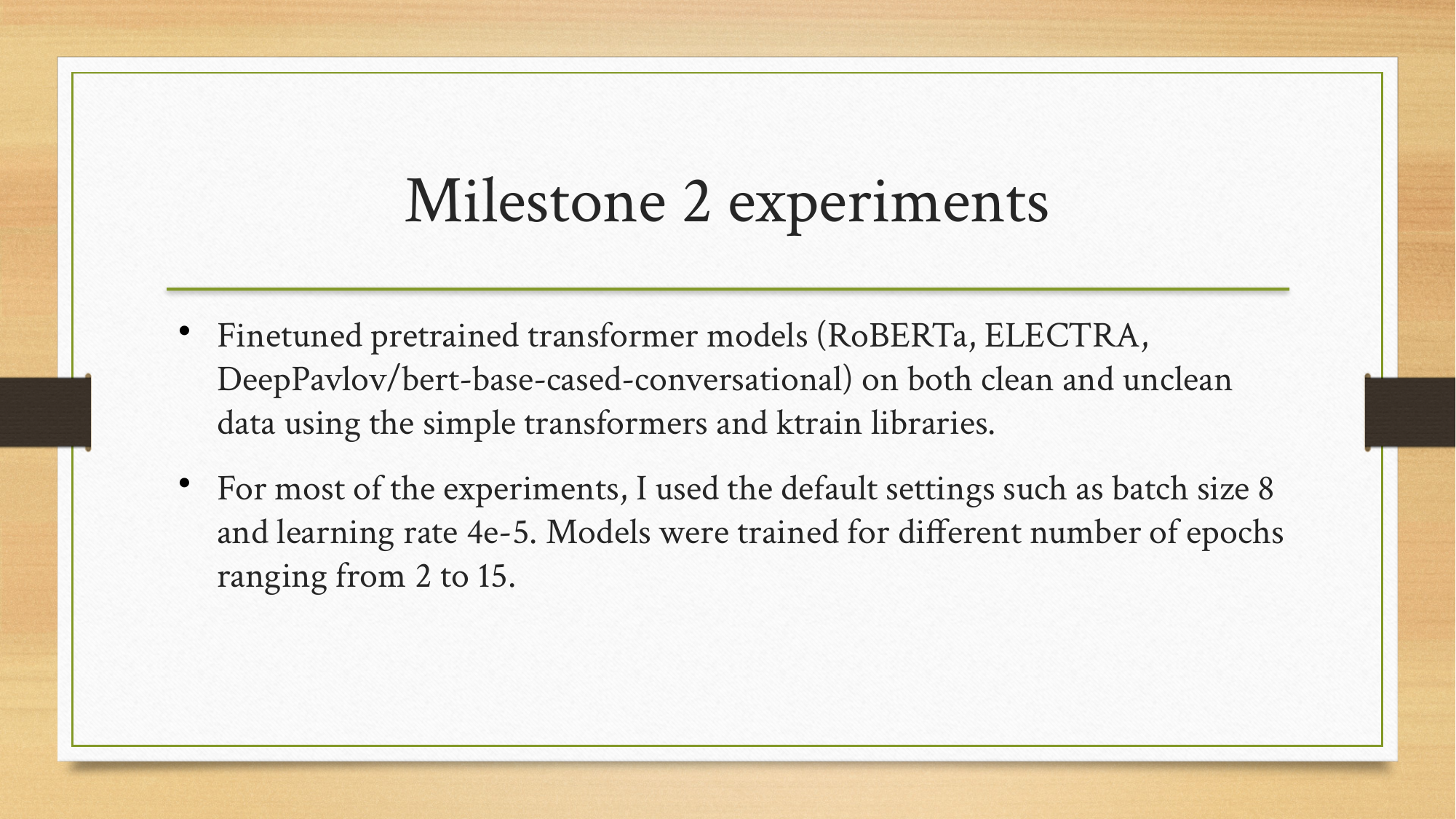

Milestone 2 experiments
Finetuned pretrained transformer models (RoBERTa, ELECTRA, DeepPavlov/bert-base-cased-conversational) on both clean and unclean data using the simple transformers and ktrain libraries.
For most of the experiments, I used the default settings such as batch size 8 and learning rate 4e-5. Models were trained for different number of epochs ranging from 2 to 15.